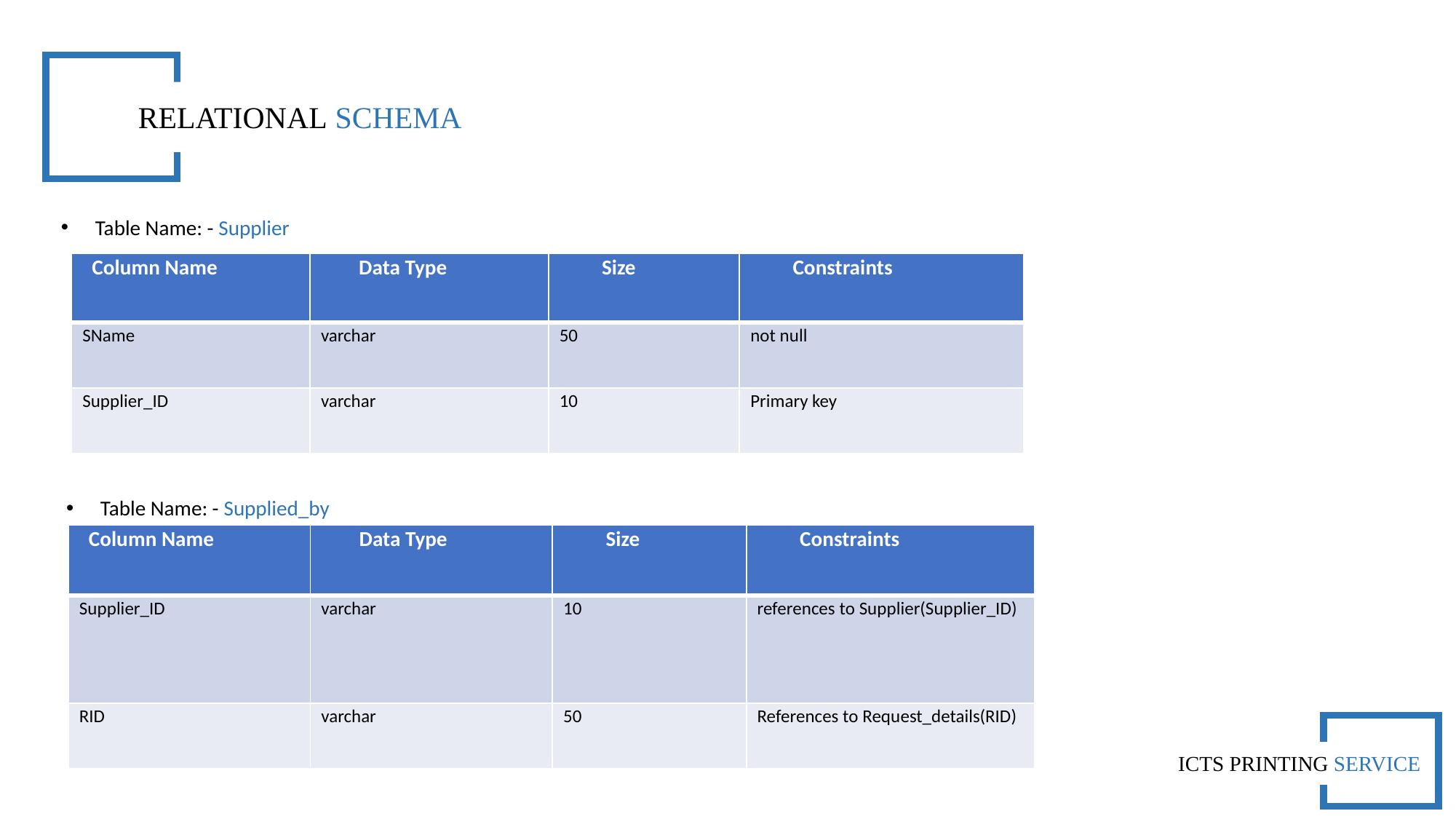

D
RELATIONAL SCHEMA
Table Name: - Supplier

| Column Name | Data Type | Size | Constraints |
| --- | --- | --- | --- |
| SName | varchar | 50 | not null |
| Supplier\_ID | varchar | 10 | Primary key |

Table Name: - Supplied_by

| Column Name | Data Type | Size | Constraints |
| --- | --- | --- | --- |
| Supplier\_ID | varchar | 10 | references to Supplier(Supplier\_ID) |
| RID | varchar | 50 | References to Request\_details(RID) |

ICTS PRINTING SERVICE